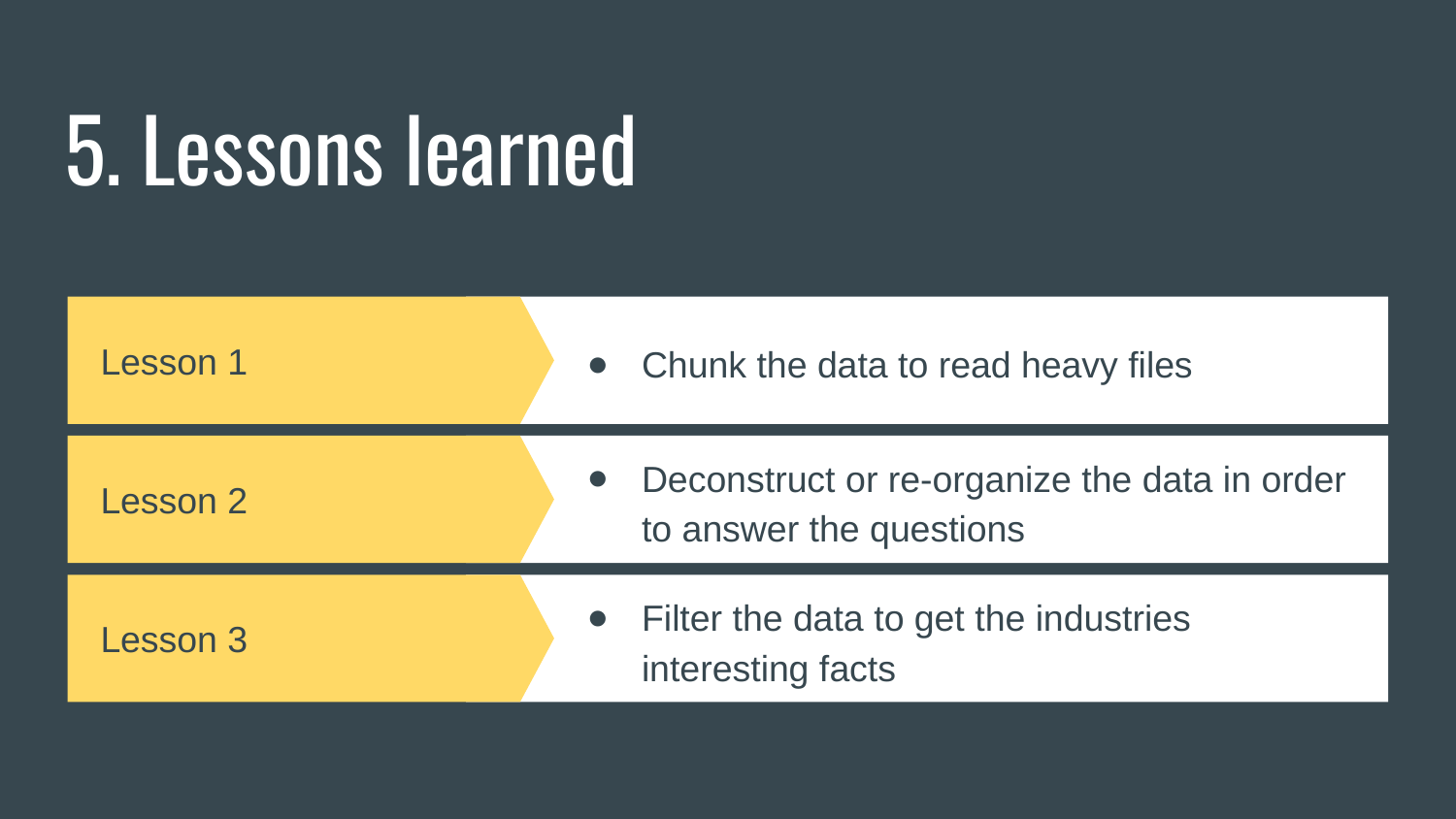

# 5. Lessons learned

Chunk the data to read heavy files
Lesson 1

Lesson 2
Deconstruct or re-organize the data in order to answer the questions

Lesson 3
Filter the data to get the industries interesting facts